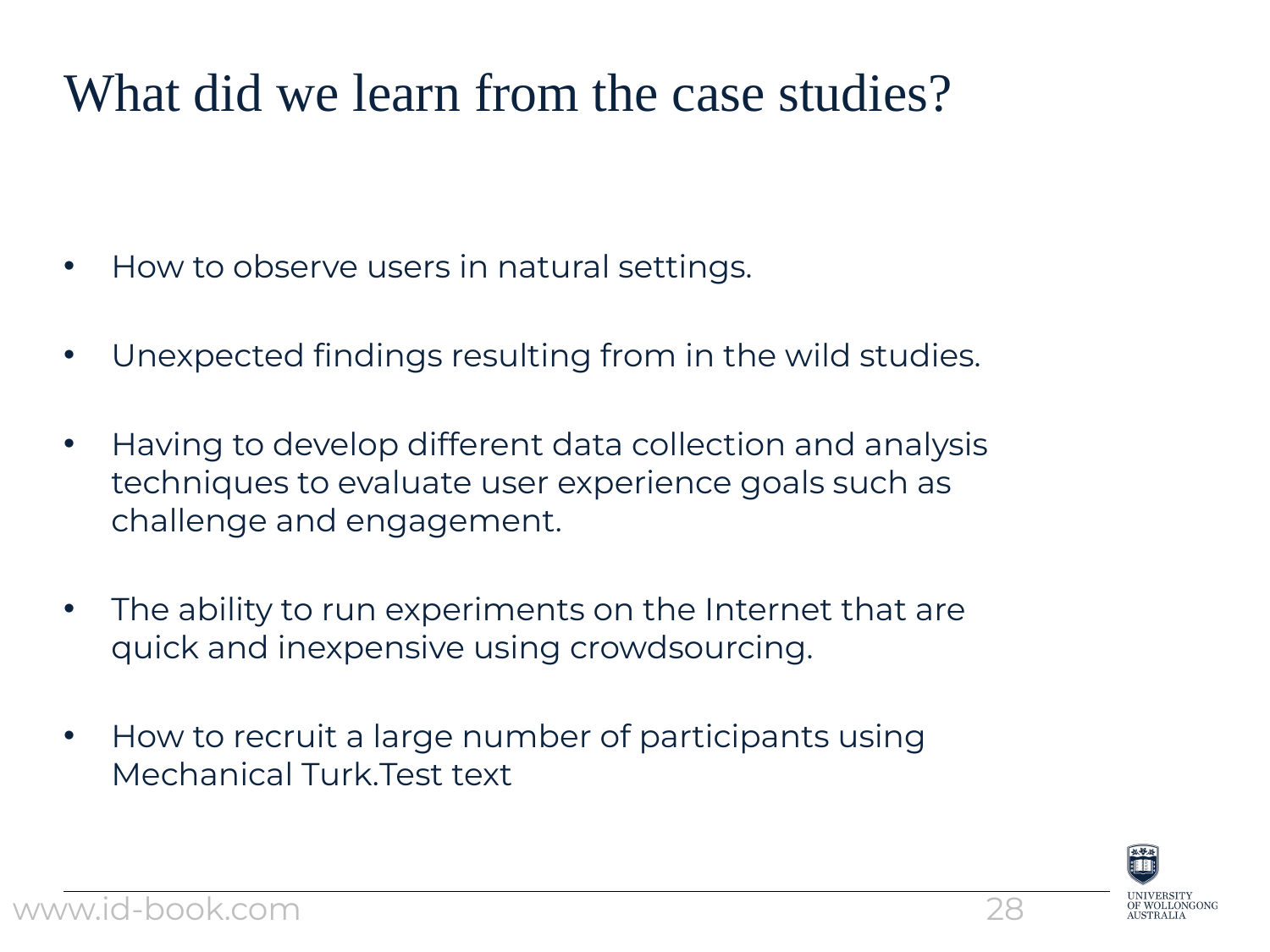

# What did we learn from the case studies?
How to observe users in natural settings.

Unexpected findings resulting from in the wild studies.

Having to develop different data collection and analysis techniques to evaluate user experience goals such as challenge and engagement.

The ability to run experiments on the Internet that are quick and inexpensive using crowdsourcing.

How to recruit a large number of participants using Mechanical Turk.Test text
www.id-book.com
28